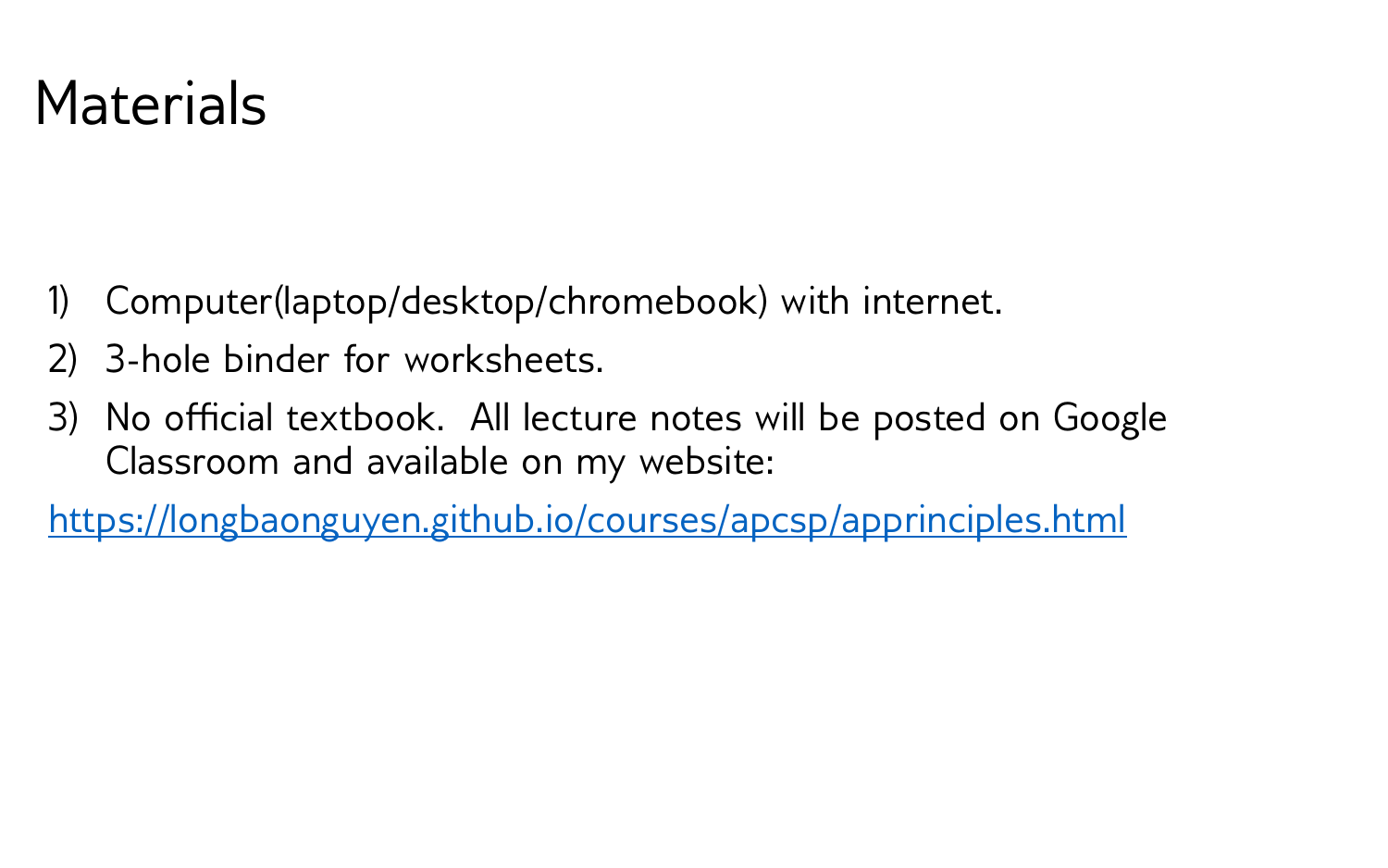

Materials

Computer(laptop/desktop/chromebook) with internet.
3-hole binder for worksheets.
No official textbook.  All lecture notes will be posted on Google Classroom and available on my website:
https://longbaonguyen.github.io/courses/apcsp/apprinciples.html